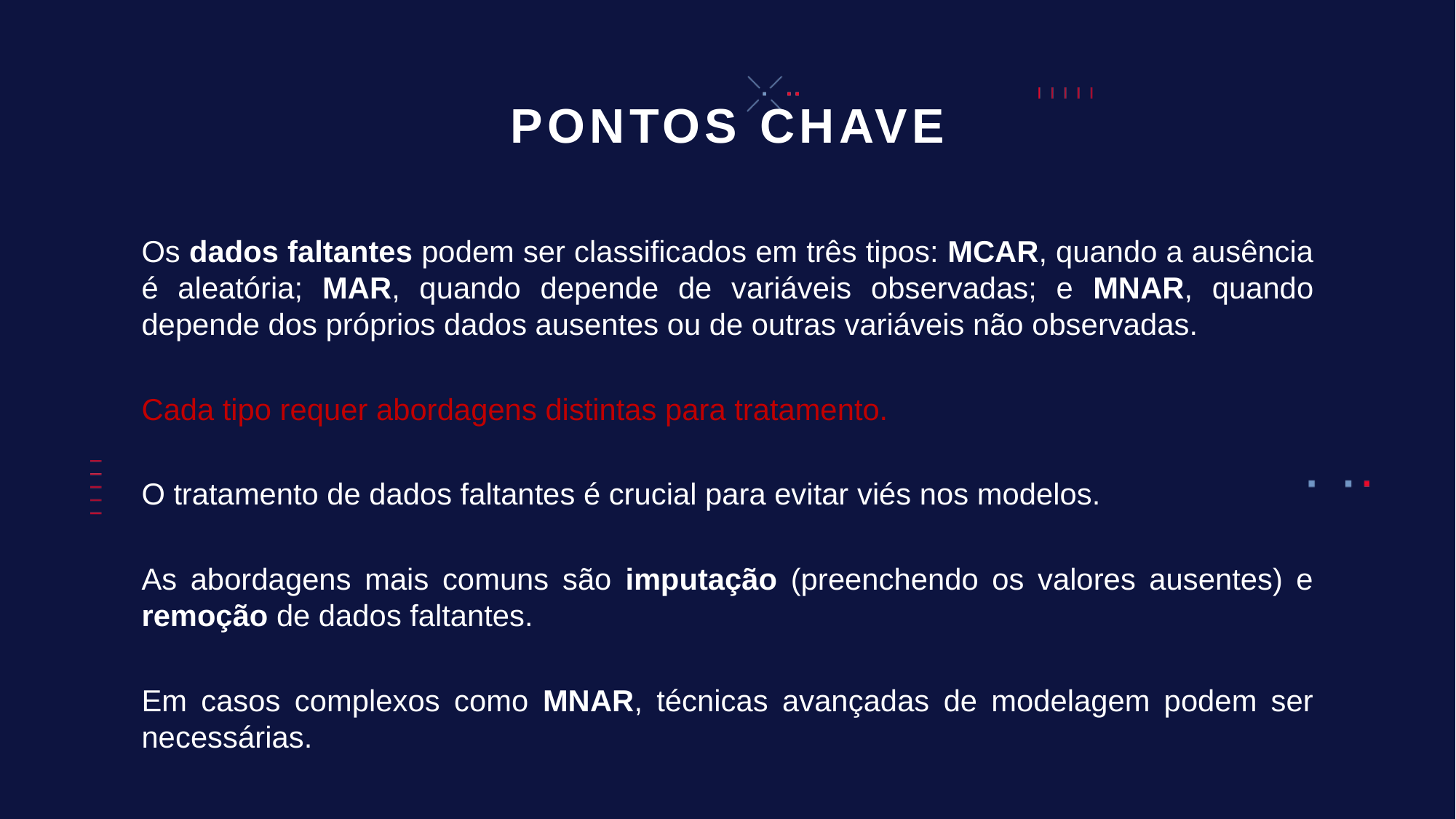

# PONTOS CHAVE
Os dados faltantes podem ser classificados em três tipos: MCAR, quando a ausência é aleatória; MAR, quando depende de variáveis observadas; e MNAR, quando depende dos próprios dados ausentes ou de outras variáveis não observadas.

Cada tipo requer abordagens distintas para tratamento.

O tratamento de dados faltantes é crucial para evitar viés nos modelos.

As abordagens mais comuns são imputação (preenchendo os valores ausentes) e remoção de dados faltantes.

Em casos complexos como MNAR, técnicas avançadas de modelagem podem ser necessárias.